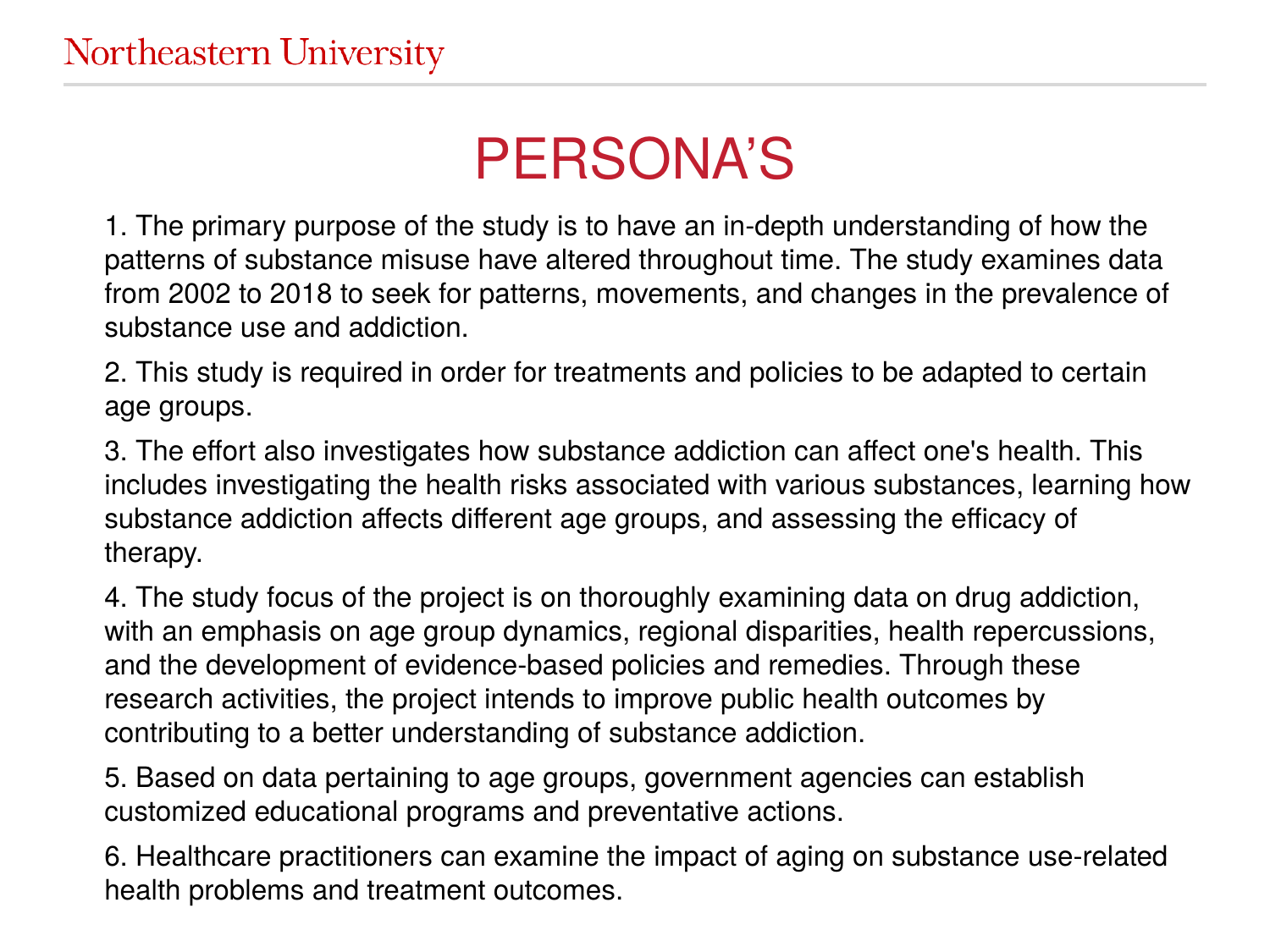

# PERSONA’S
1. The primary purpose of the study is to have an in-depth understanding of how the patterns of substance misuse have altered throughout time. The study examines data from 2002 to 2018 to seek for patterns, movements, and changes in the prevalence of substance use and addiction.
2. This study is required in order for treatments and policies to be adapted to certain age groups.
3. The effort also investigates how substance addiction can affect one's health. This includes investigating the health risks associated with various substances, learning how substance addiction affects different age groups, and assessing the efficacy of therapy.
4. The study focus of the project is on thoroughly examining data on drug addiction, with an emphasis on age group dynamics, regional disparities, health repercussions, and the development of evidence-based policies and remedies. Through these research activities, the project intends to improve public health outcomes by contributing to a better understanding of substance addiction.
5. Based on data pertaining to age groups, government agencies can establish customized educational programs and preventative actions.
6. Healthcare practitioners can examine the impact of aging on substance use-related health problems and treatment outcomes.